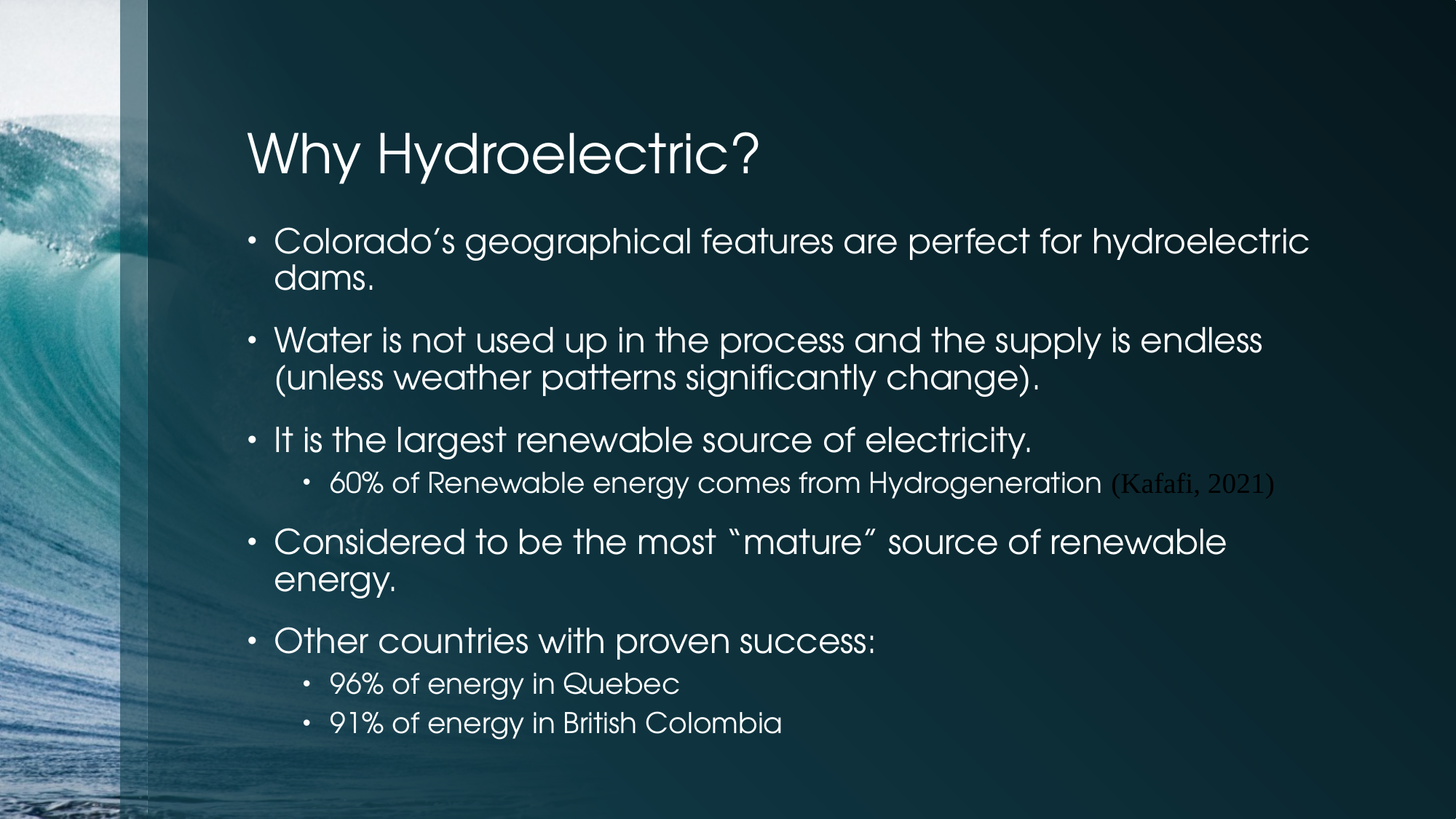

# Why Hydroelectric?
Colorado’s geographical features are perfect for hydroelectric dams.
Water is not used up in the process and the supply is endless (unless weather patterns significantly change).
It is the largest renewable source of electricity.
60% of Renewable energy comes from Hydrogeneration (Kafafi, 2021)
Considered to be the most “mature” source of renewable energy.
Other countries with proven success:
96% of energy in Quebec
91% of energy in British Colombia